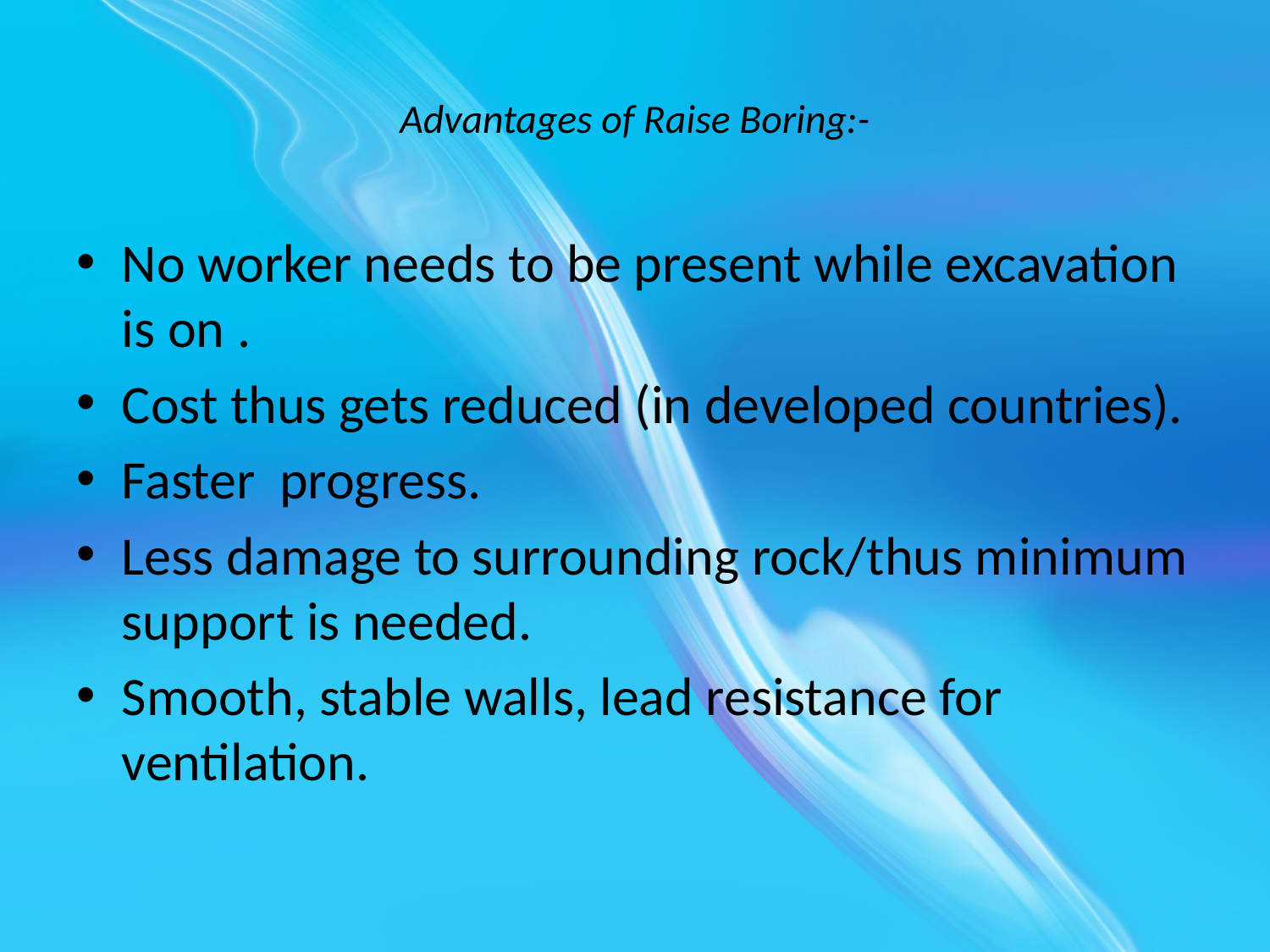

# Advantages of Raise Boring:-
No worker needs to be present while excavation is on .
Cost thus gets reduced (in developed countries).
Faster  progress.
Less damage to surrounding rock/thus minimum support is needed.
Smooth, stable walls, lead resistance for ventilation.